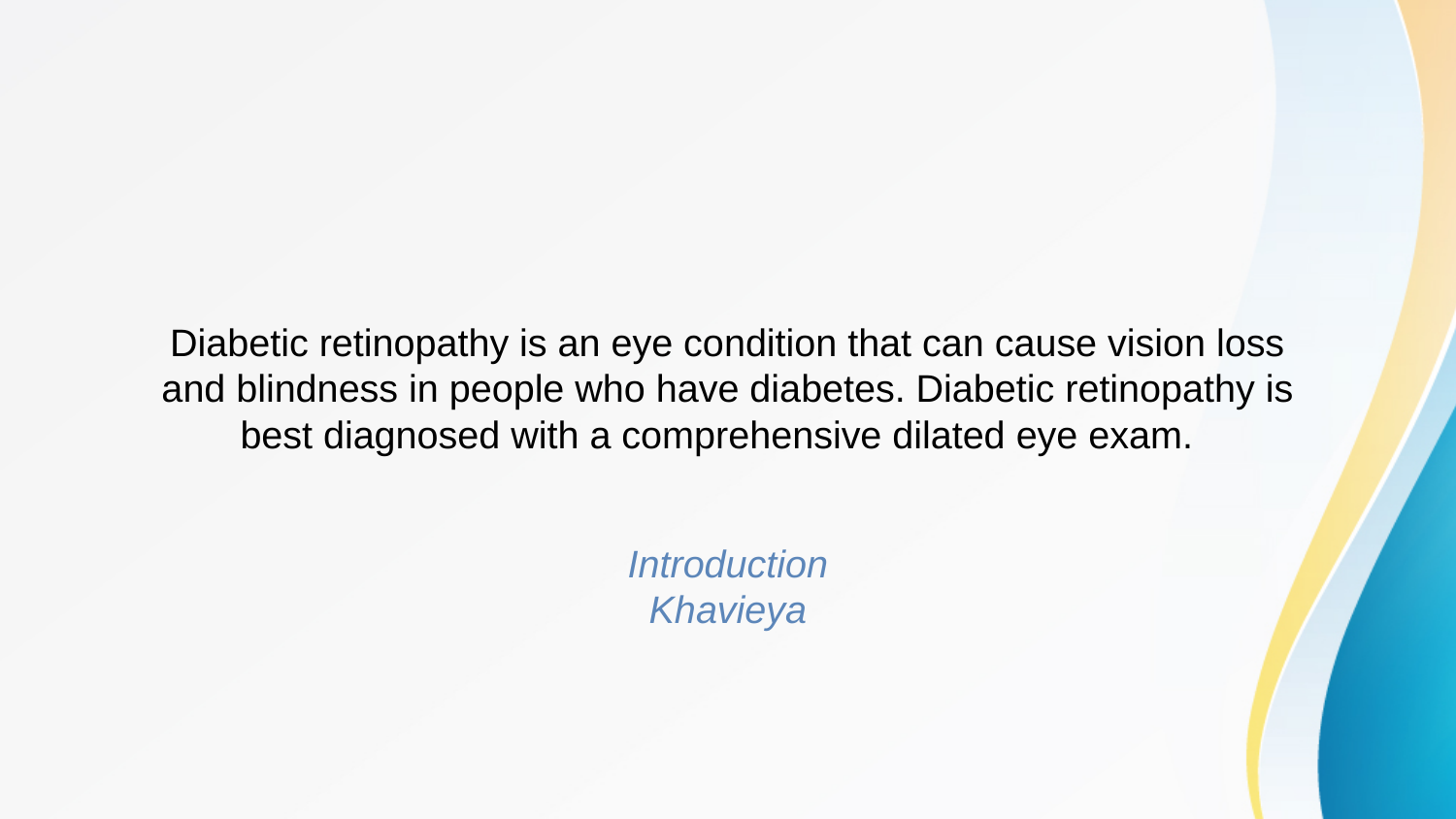

Diabetic retinopathy is an eye condition that can cause vision loss and blindness in people who have diabetes. Diabetic retinopathy is best diagnosed with a comprehensive dilated eye exam.
Introduction
Khavieya
1